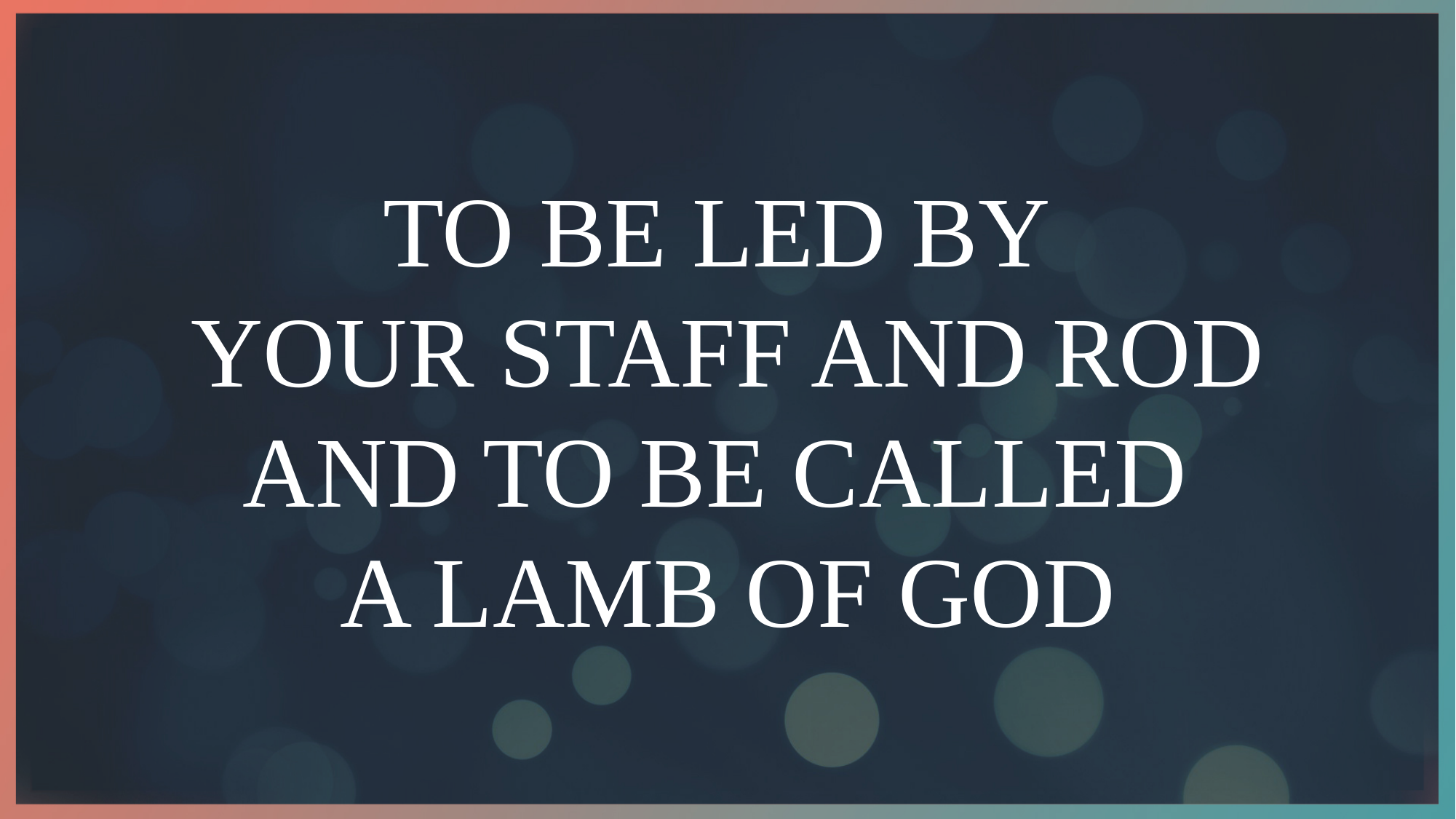

TO BE LED BY
YOUR STAFF AND ROD
AND TO BE CALLED
A LAMB OF GOD